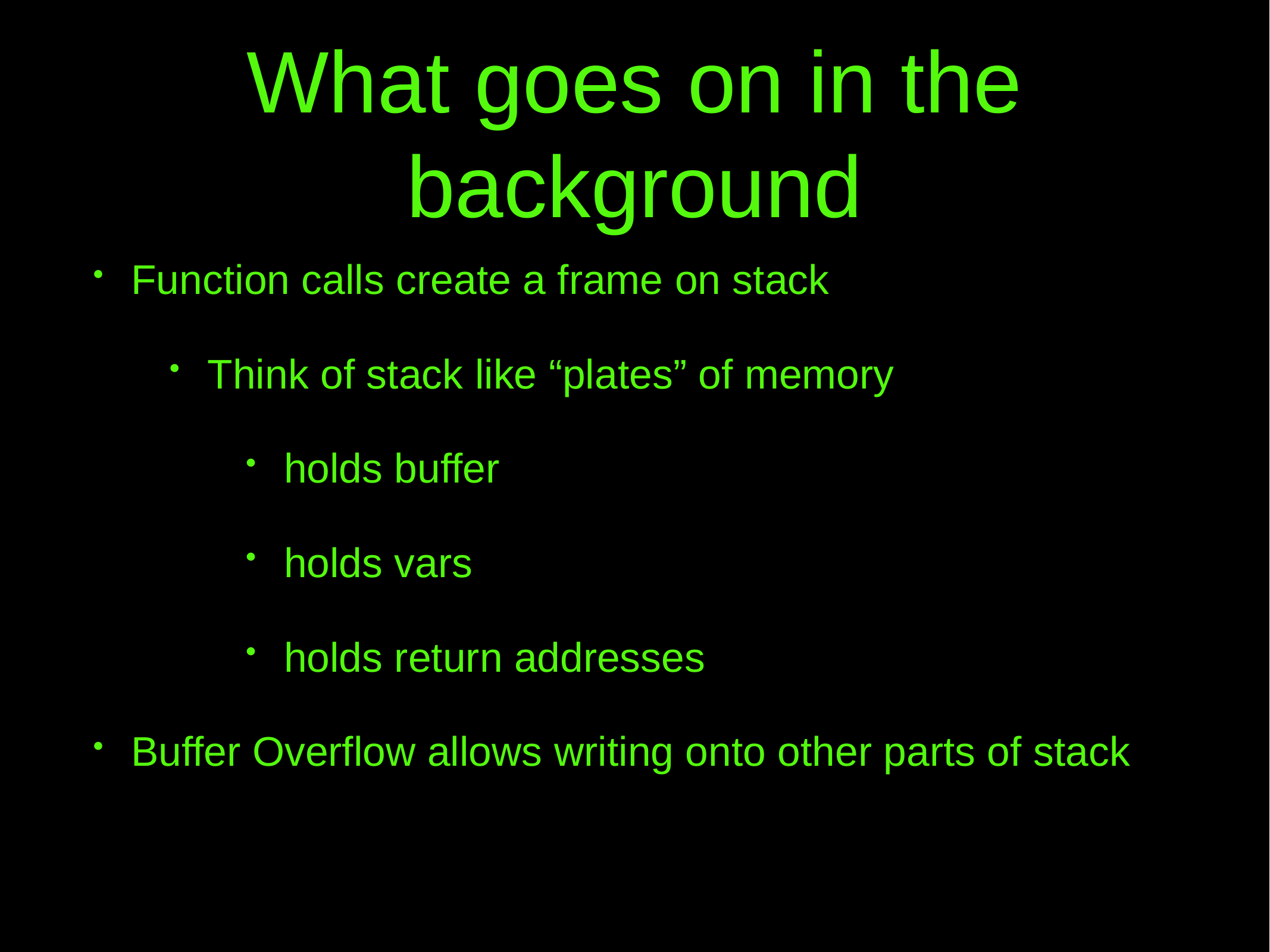

# What goes on in the background
Function calls create a frame on stack
Think of stack like “plates” of memory
holds buffer
holds vars
holds return addresses
Buffer Overflow allows writing onto other parts of stack